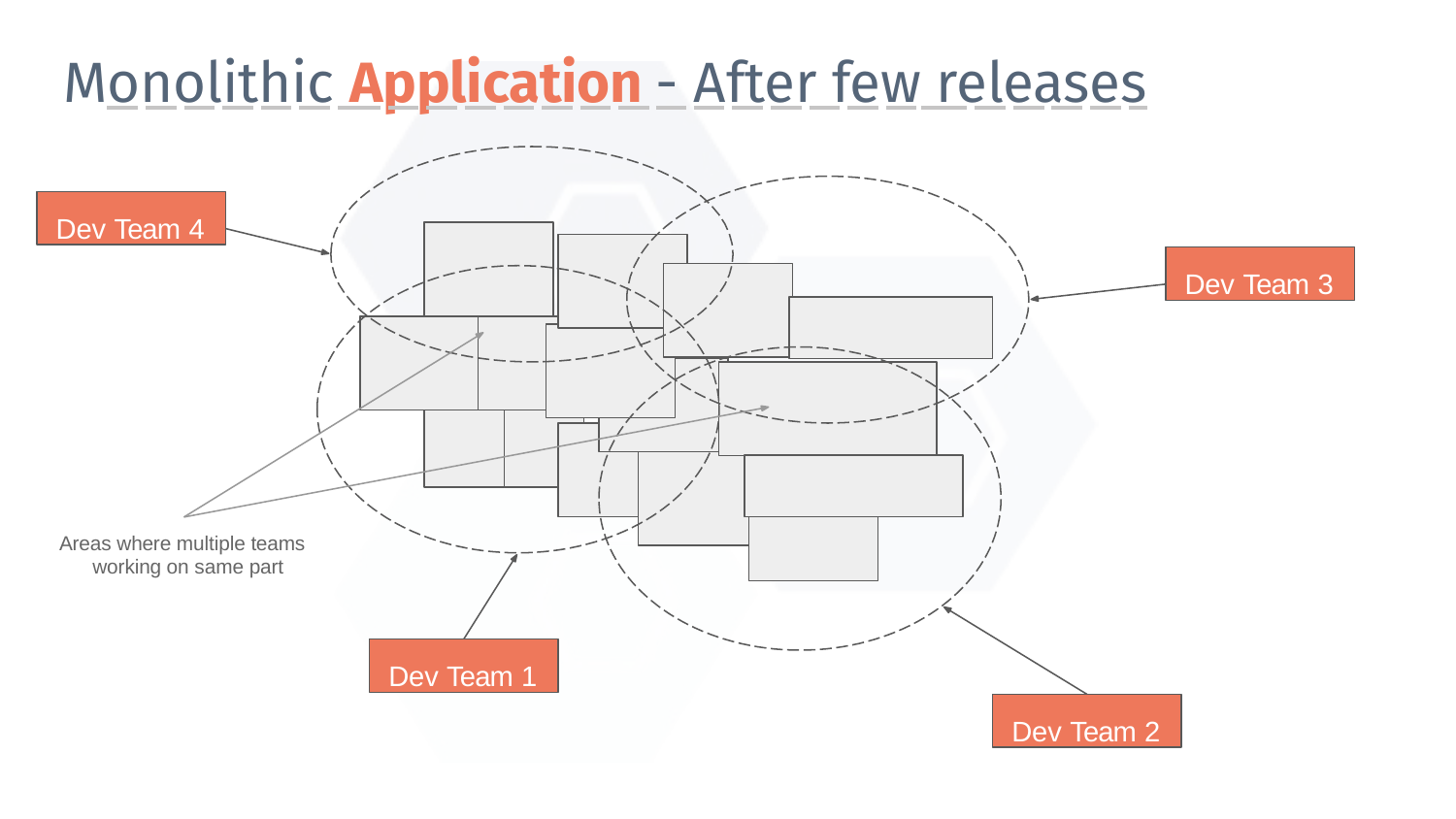

# Monolithic Application - After few releases

Dev Team 4

Dev Team 3

Areas where multiple teams  working on same part

Dev Team 1
Dev Team 2